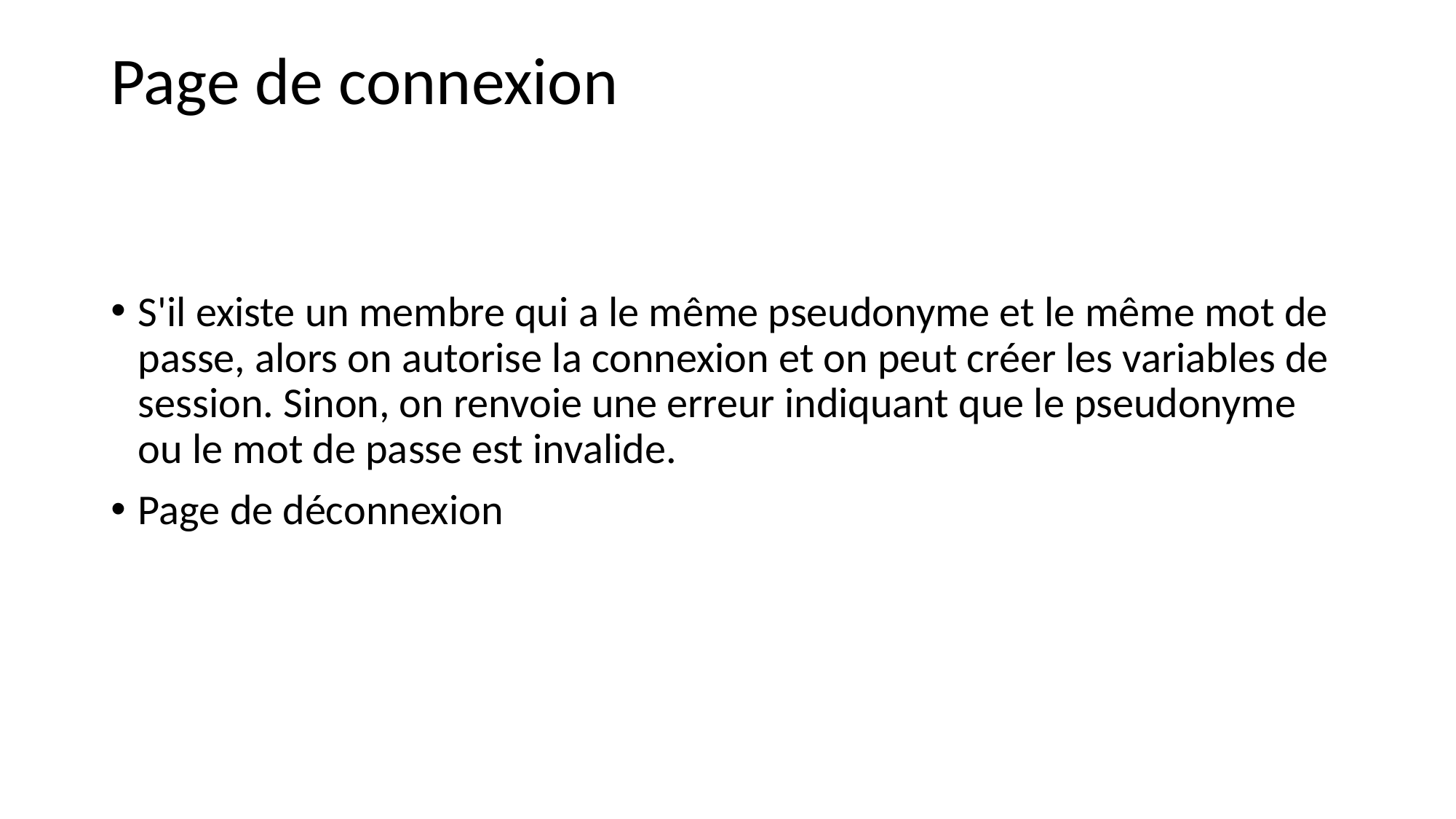

# Page de connexion

S'il existe un membre qui a le même pseudonyme et le même mot de passe, alors on autorise la connexion et on peut créer les variables de session. Sinon, on renvoie une erreur indiquant que le pseudonyme ou le mot de passe est invalide.
Page de déconnexion